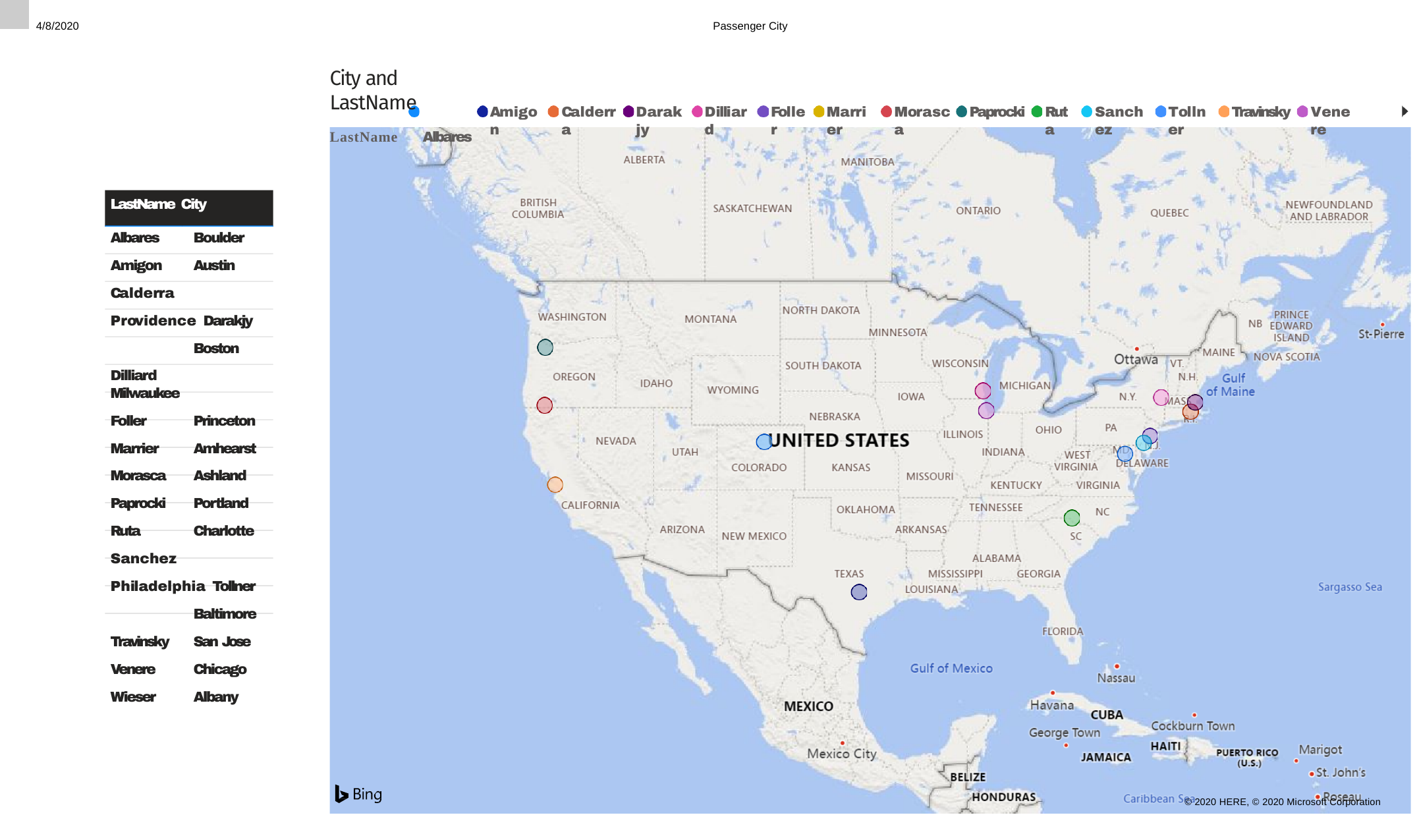

4/8/2020	Passenger City

1/1
City and LastName
LastName	Albares

Amigon
Calderra
Darakjy
Dilliard
Foller
Marrier
Morasca
Paprocki
Ruta
Sanchez
Tollner
Travinsky
Venere

LastName City

Albares	Boulder
Amigon	Austin  Calderra	Providence  Darakjy	Boston
Dilliard	Milwaukee
Foller	Princeton
Marrier	Amhearst  Morasca	Ashland  Paprocki	Portland  Ruta	Charlotte  Sanchez	Philadelphia  Tollner	Baltimore  Travinsky	San Jose  Venere	Chicago
Wieser	Albany

© 2020 HERE, © 2020 Microsoft Corporation